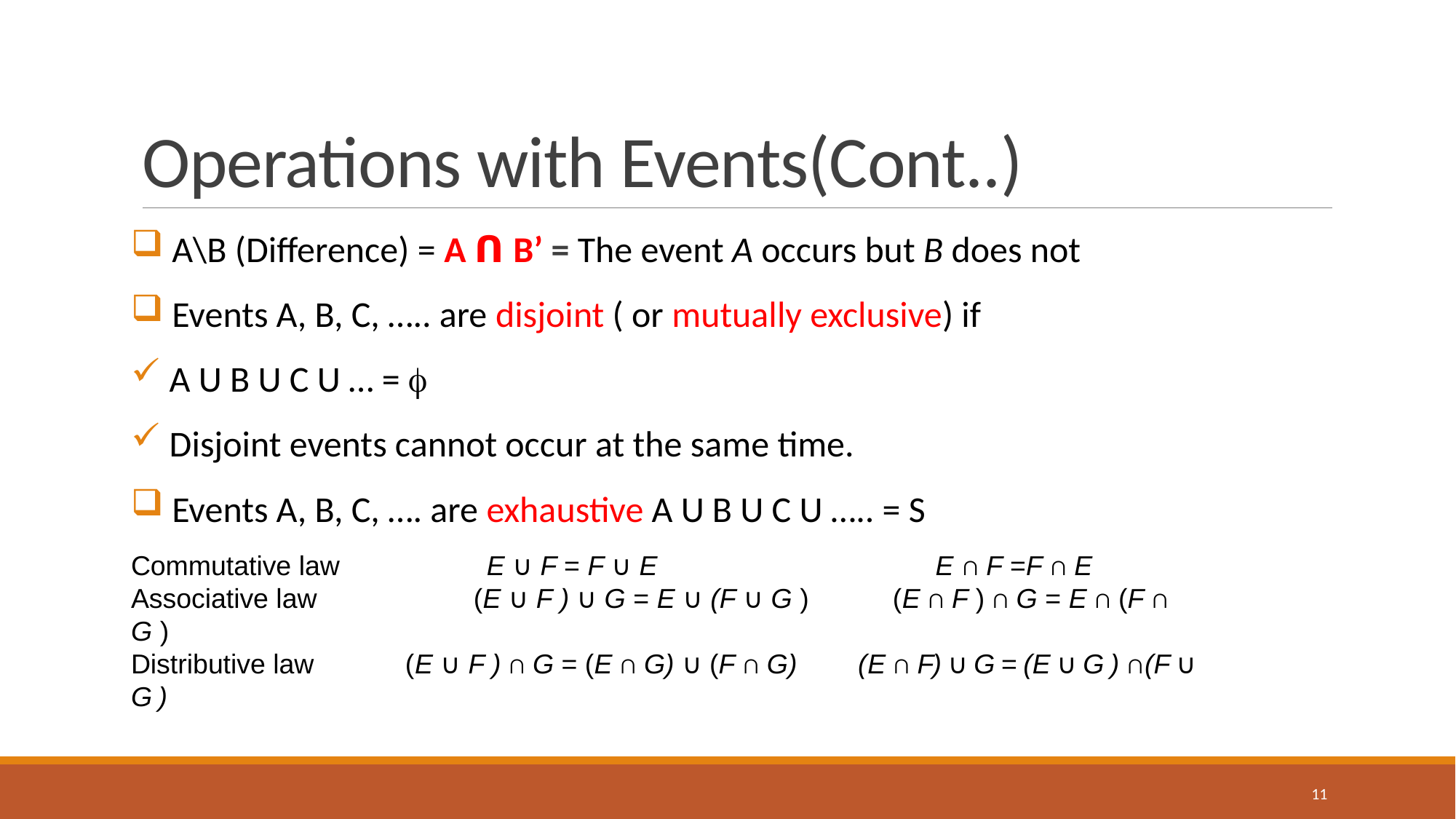

# Operations with Events(Cont..)
 A\B (Difference) = A ꓵ B’ = The event A occurs but B does not
 Events A, B, C, ….. are disjoint ( or mutually exclusive) if
 A U B U C U … = φ
 Disjoint events cannot occur at the same time.
 Events A, B, C, …. are exhaustive A U B U C U ….. = S
Commutative law 	                  E ∪ F = F ∪ E 	                                  E ∩ F =F ∩ E
Associative law 		  (E ∪ F ) ∪ G = E ∪ (F ∪ G )           (E ∩ F ) ∩ G = E ∩ (F ∩ G )
Distributive law            (E ∪ F ) ∩ G = (E ∩ G) ∪ (F ∩ G)        (E ∩ F) ∪ G = (E ∪ G ) ∩(F ∪ G )
11